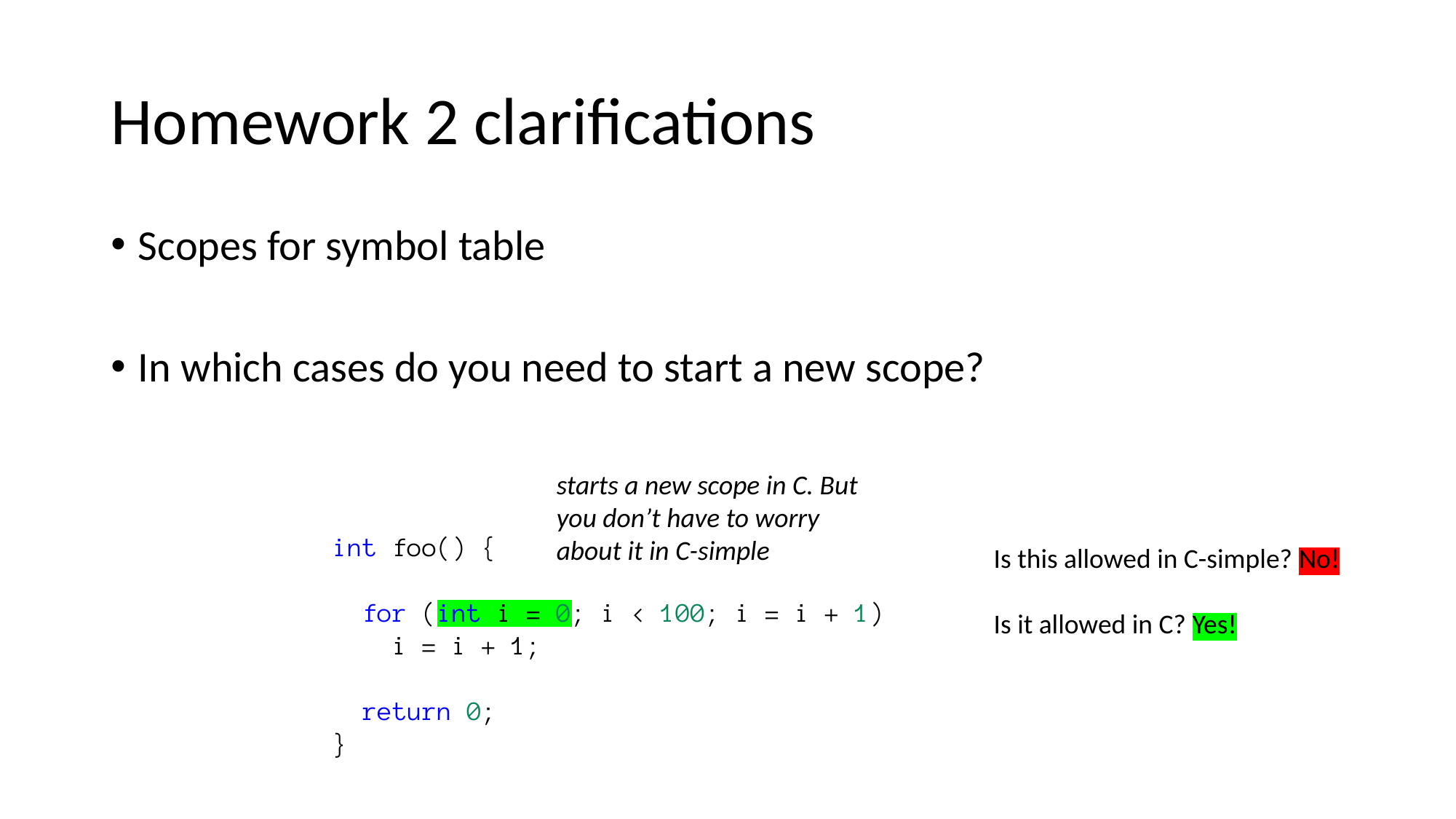

# Homework 2 clarifications
Scopes for symbol table

In which cases do you need to start a new scope?
starts a new scope in C. But you don’t have to worry about it in C-simple

int foo() {

  for (int i = 0; i < 100; i = i + 1)
    i = i + 1;
  return 0;
}
Is this allowed in C-simple? No!

Is it allowed in C? Yes!